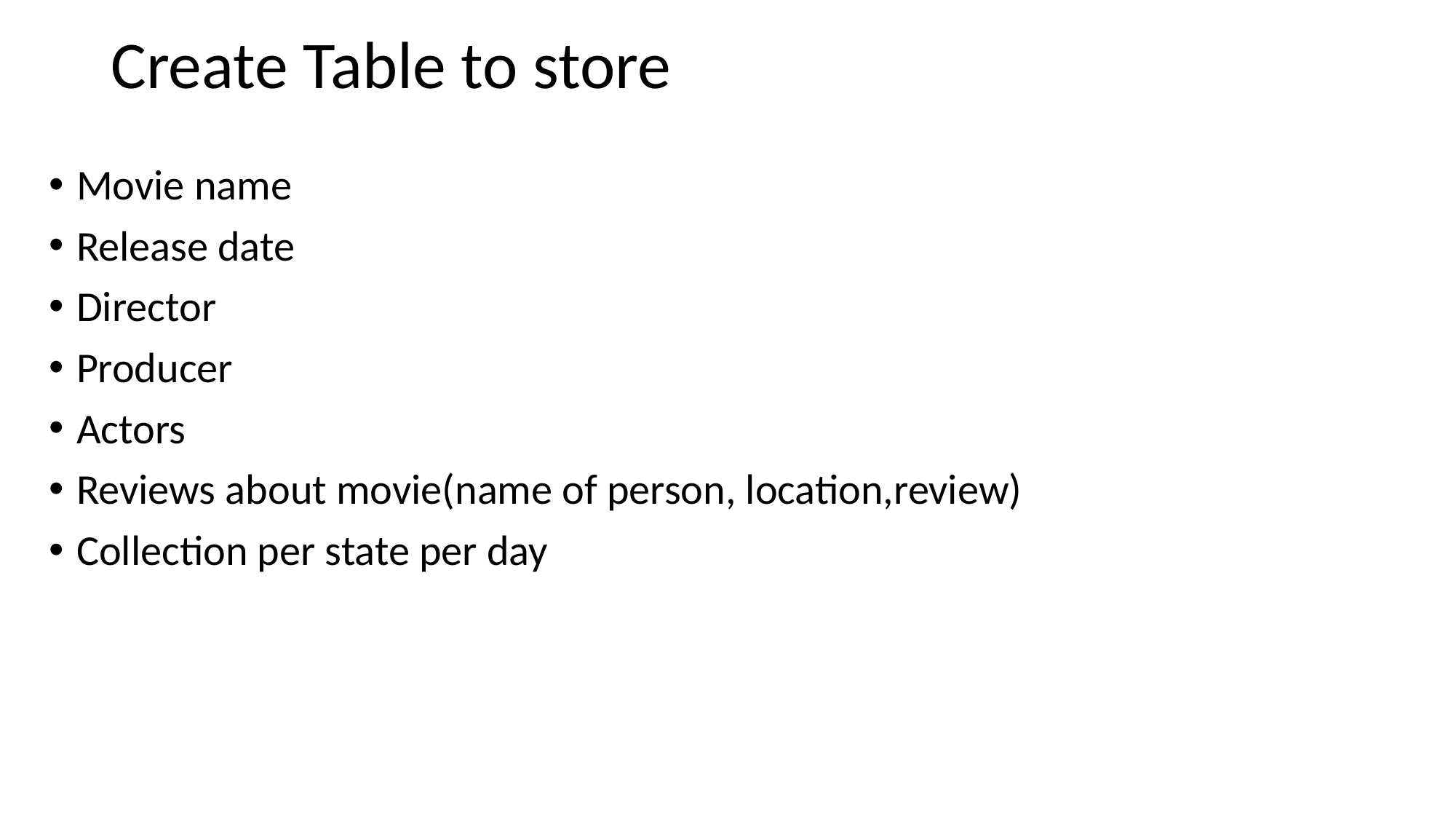

# Create Table to store
Movie name
Release date
Director
Producer
Actors
Reviews about movie(name of person, location,review)
Collection per state per day